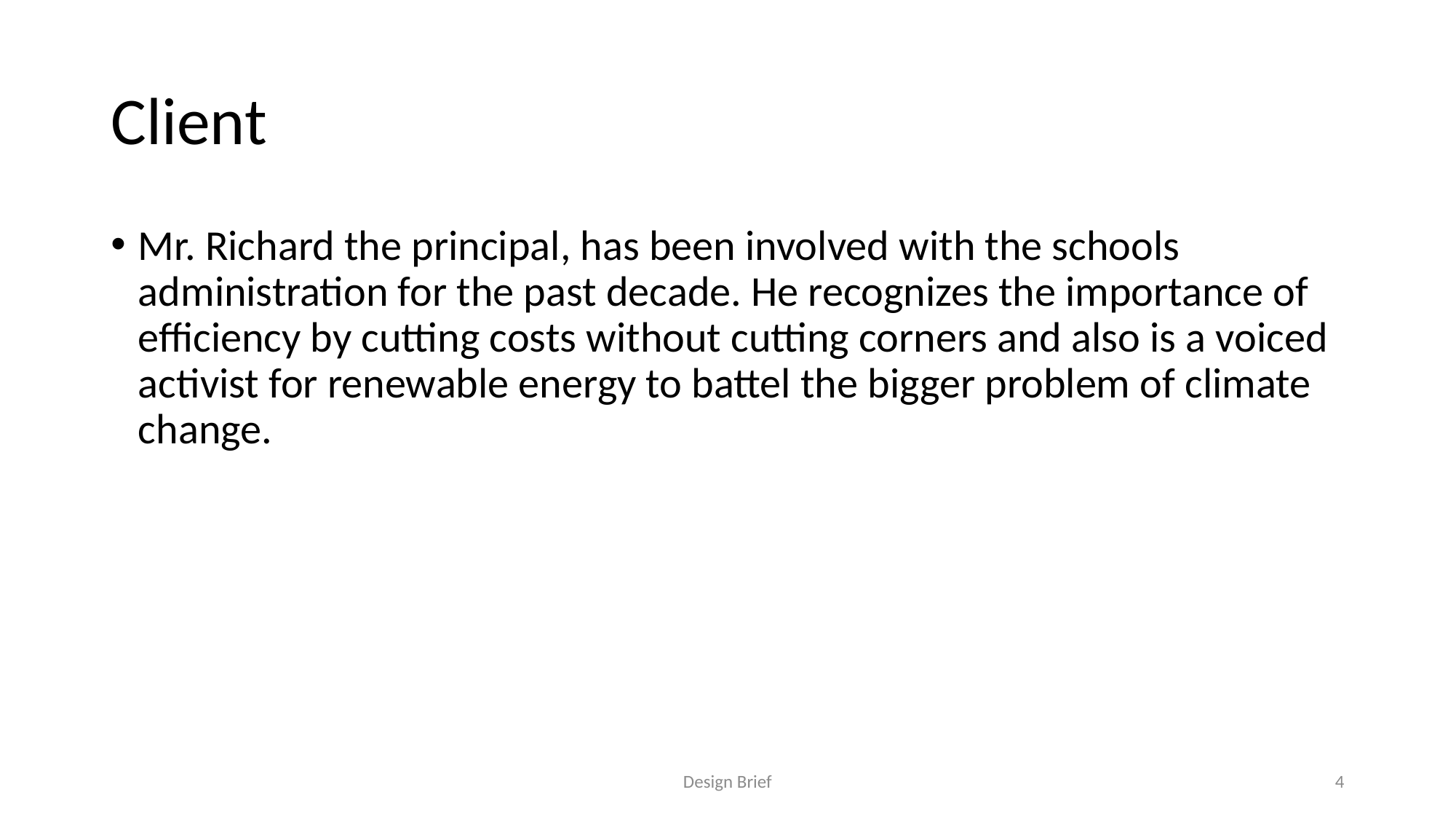

# Client
Mr. Richard the principal, has been involved with the schools administration for the past decade. He recognizes the importance of efficiency by cutting costs without cutting corners and also is a voiced activist for renewable energy to battel the bigger problem of climate change.

Design Brief
4